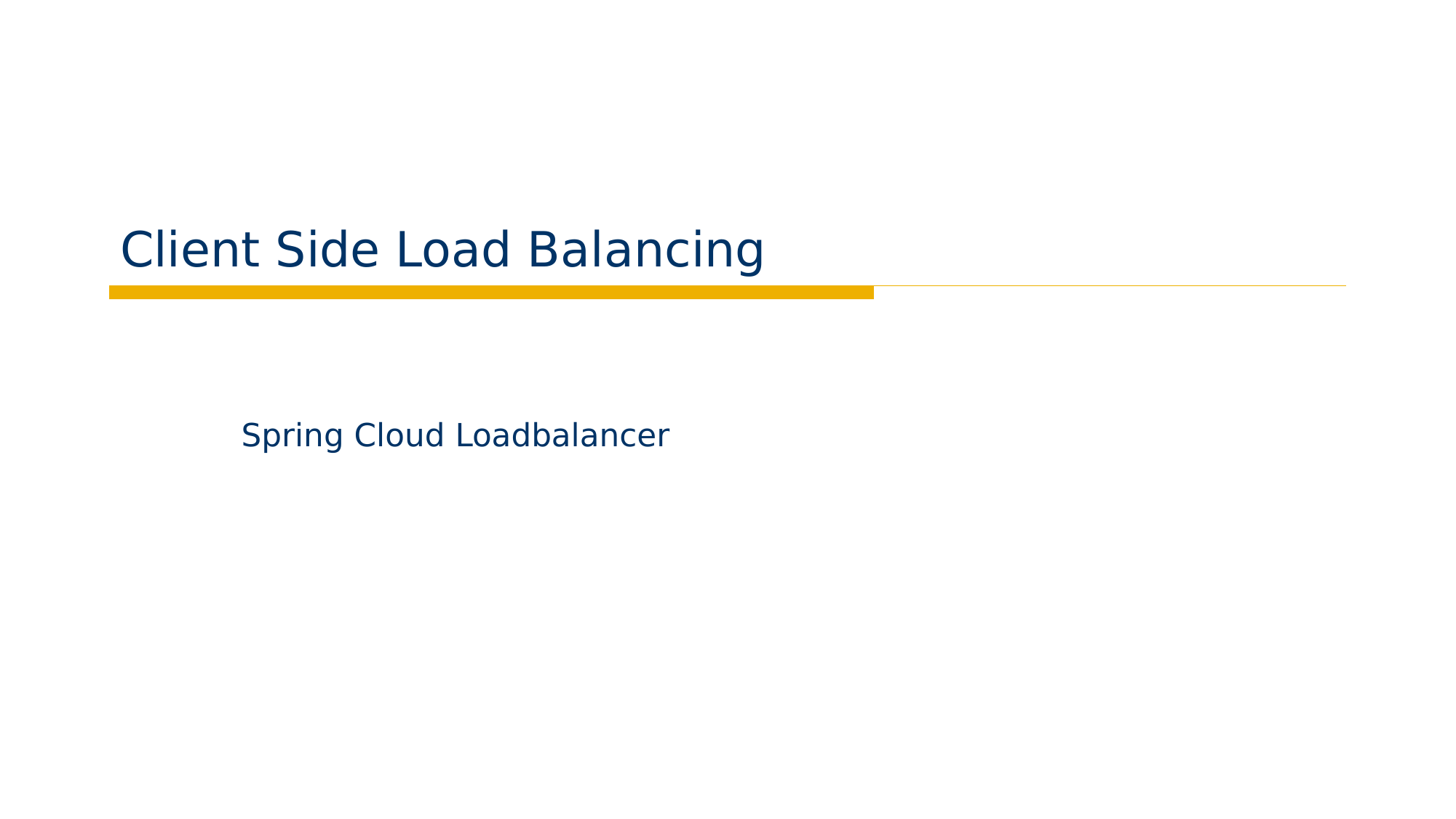

# Client Side Load Balancing
Spring Cloud Loadbalancer